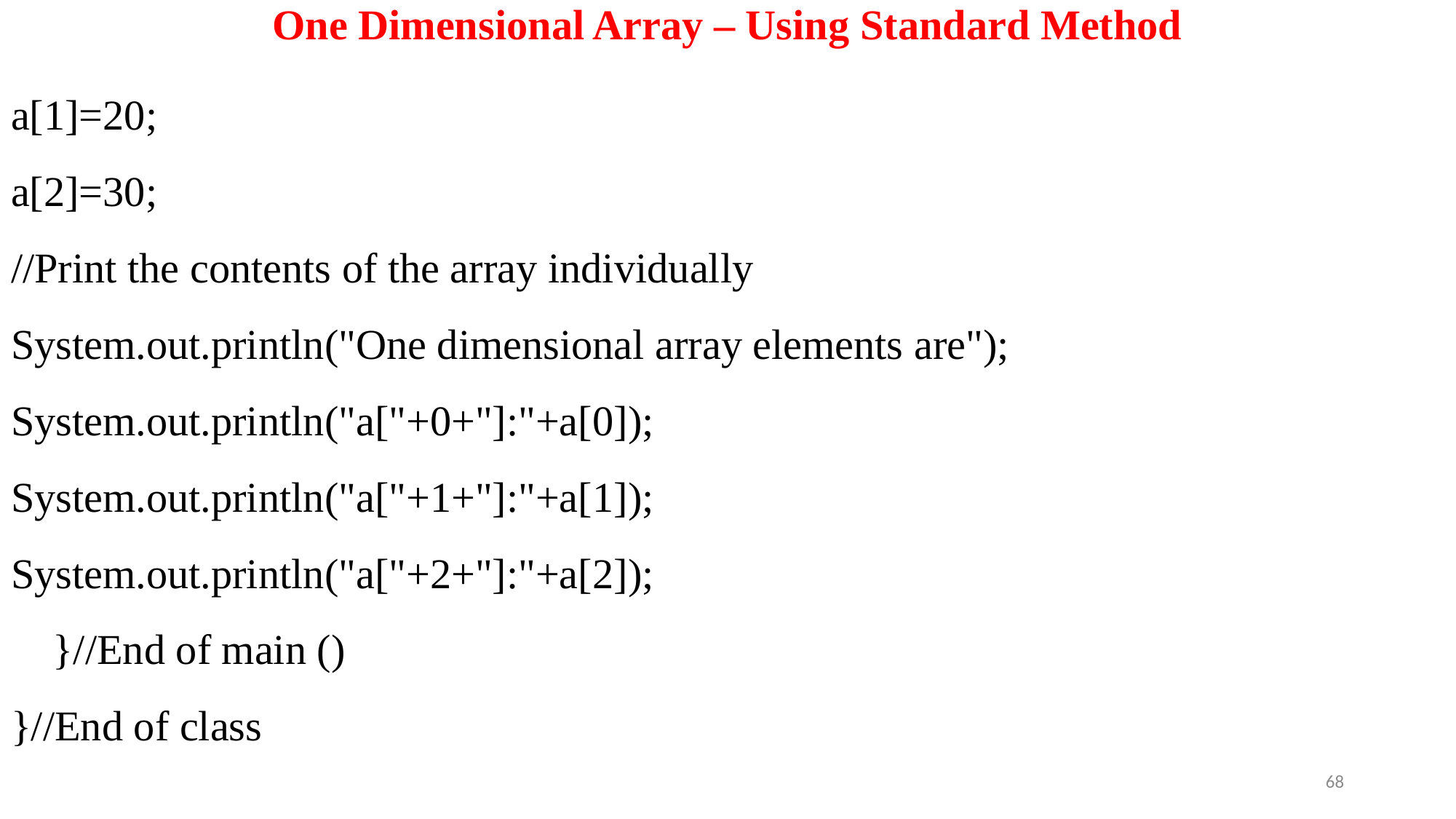

# One Dimensional Array – Using Standard Method
a[1]=20;
a[2]=30;
//Print the contents of the array individually
System.out.println("One dimensional array elements are");
System.out.println("a["+0+"]:"+a[0]);
System.out.println("a["+1+"]:"+a[1]);
System.out.println("a["+2+"]:"+a[2]);
    }//End of main ()
}//End of class
68